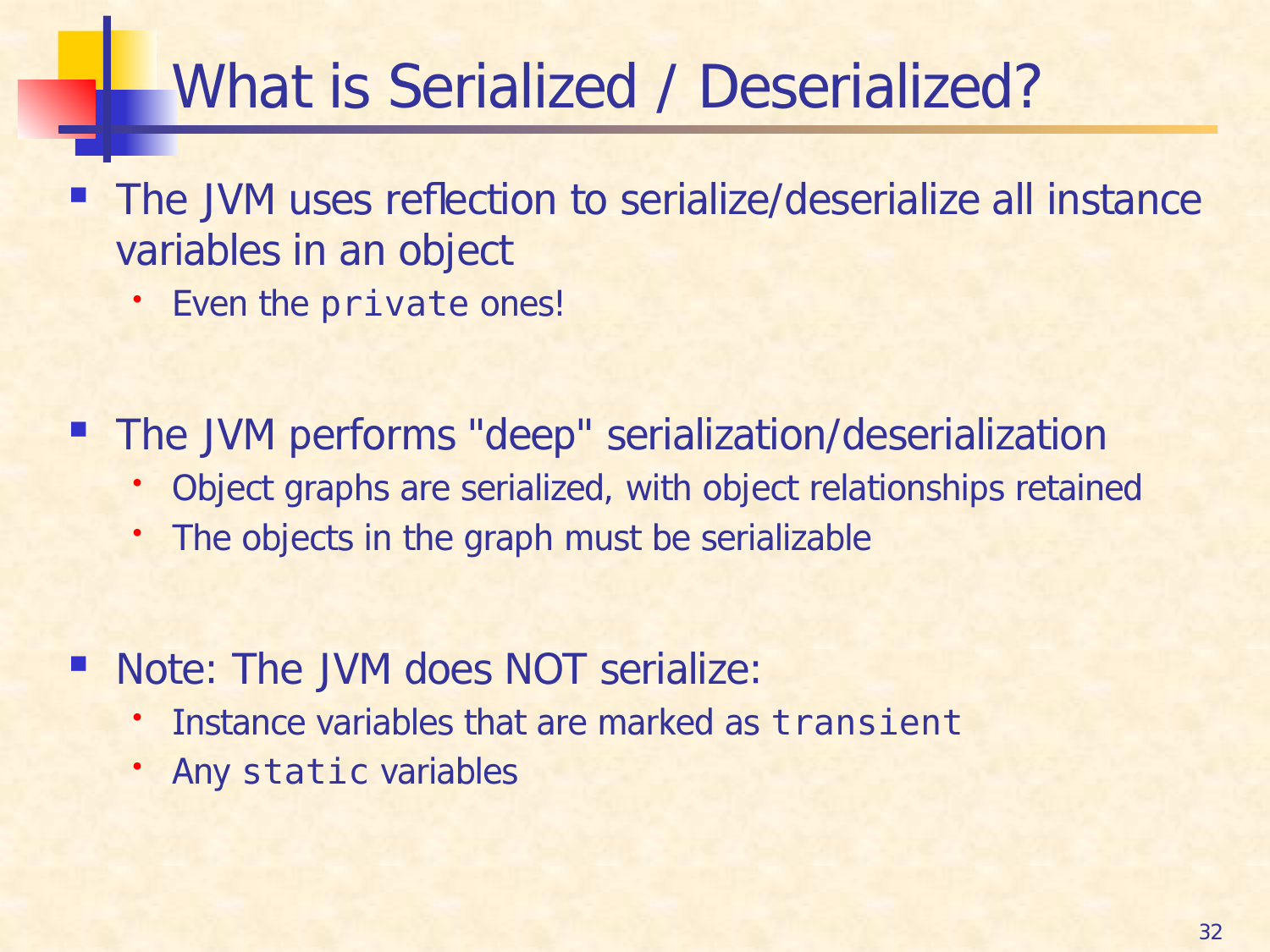

# What is Serialized / Deserialized?
The JVM uses reflection to serialize/deserialize all instance variables in an object
Even the private ones!

The JVM performs "deep" serialization/deserialization
Object graphs are serialized, with object relationships retained
The objects in the graph must be serializable

Note: The JVM does NOT serialize:
Instance variables that are marked as transient
Any static variables
32